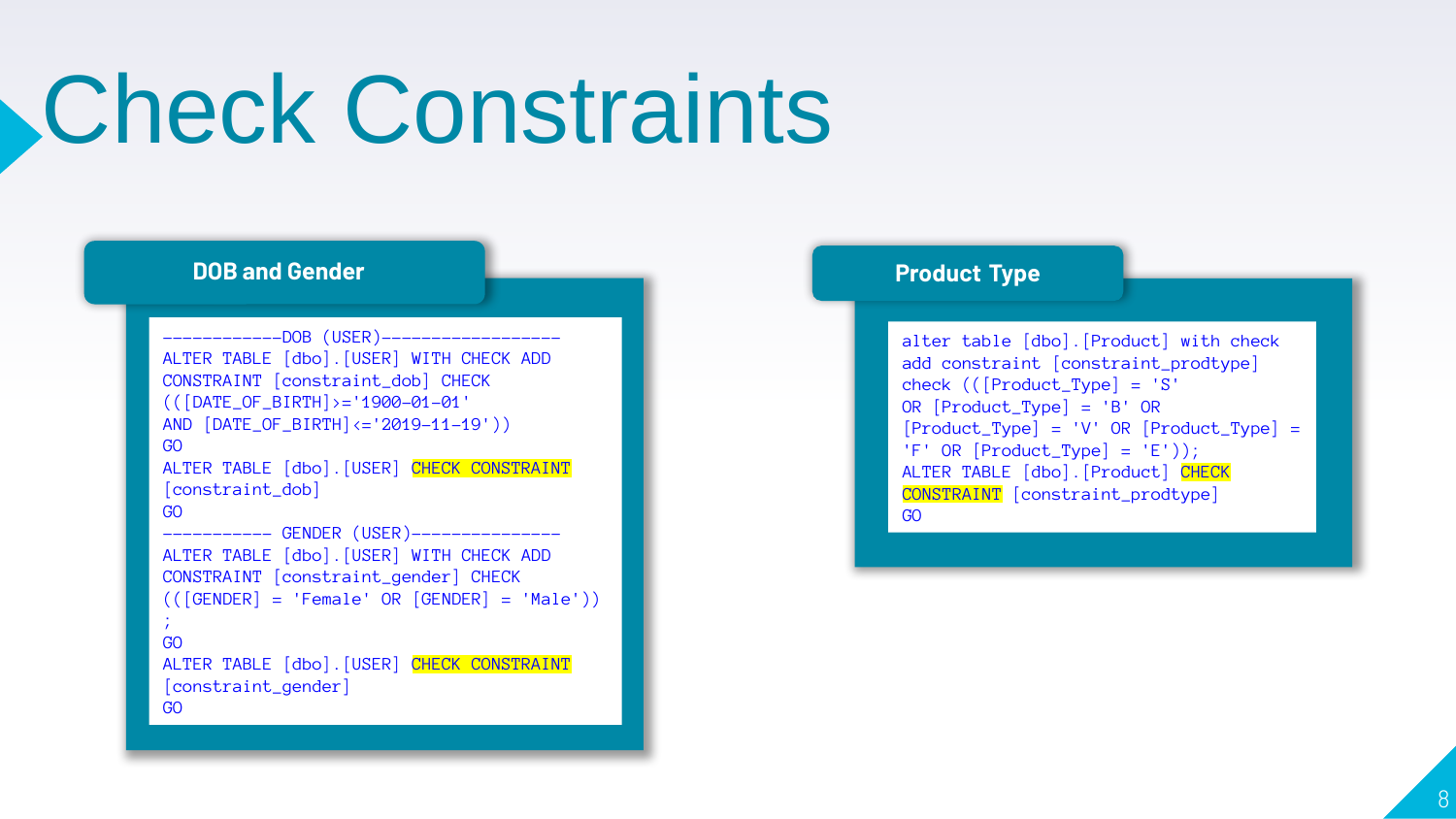

# Check Constraints

Product Type

DOB and Gender
------------DOB (USER)------------------
ALTER TABLE [dbo].[USER] WITH CHECK ADD CONSTRAINT [constraint_dob] CHECK (([DATE_OF_BIRTH]>='1900-01-01'
AND [DATE_OF_BIRTH]<='2019-11-19'))
GO
ALTER TABLE [dbo].[USER] CHECK CONSTRAINT [constraint_dob]
GO
----------- GENDER (USER)---------------
ALTER TABLE [dbo].[USER] WITH CHECK ADD CONSTRAINT [constraint_gender] CHECK (([GENDER] = 'Female' OR [GENDER] = 'Male')) ;
GO
ALTER TABLE [dbo].[USER] CHECK CONSTRAINT [constraint_gender]
GO
alter table [dbo].[Product] with check add constraint [constraint_prodtype] check (([Product_Type] = 'S'
OR [Product_Type] = 'B' OR [Product_Type] = 'V' OR [Product_Type] = 'F' OR [Product_Type] = 'E'));
ALTER TABLE [dbo].[Product] CHECK CONSTRAINT [constraint_prodtype]
GO
8